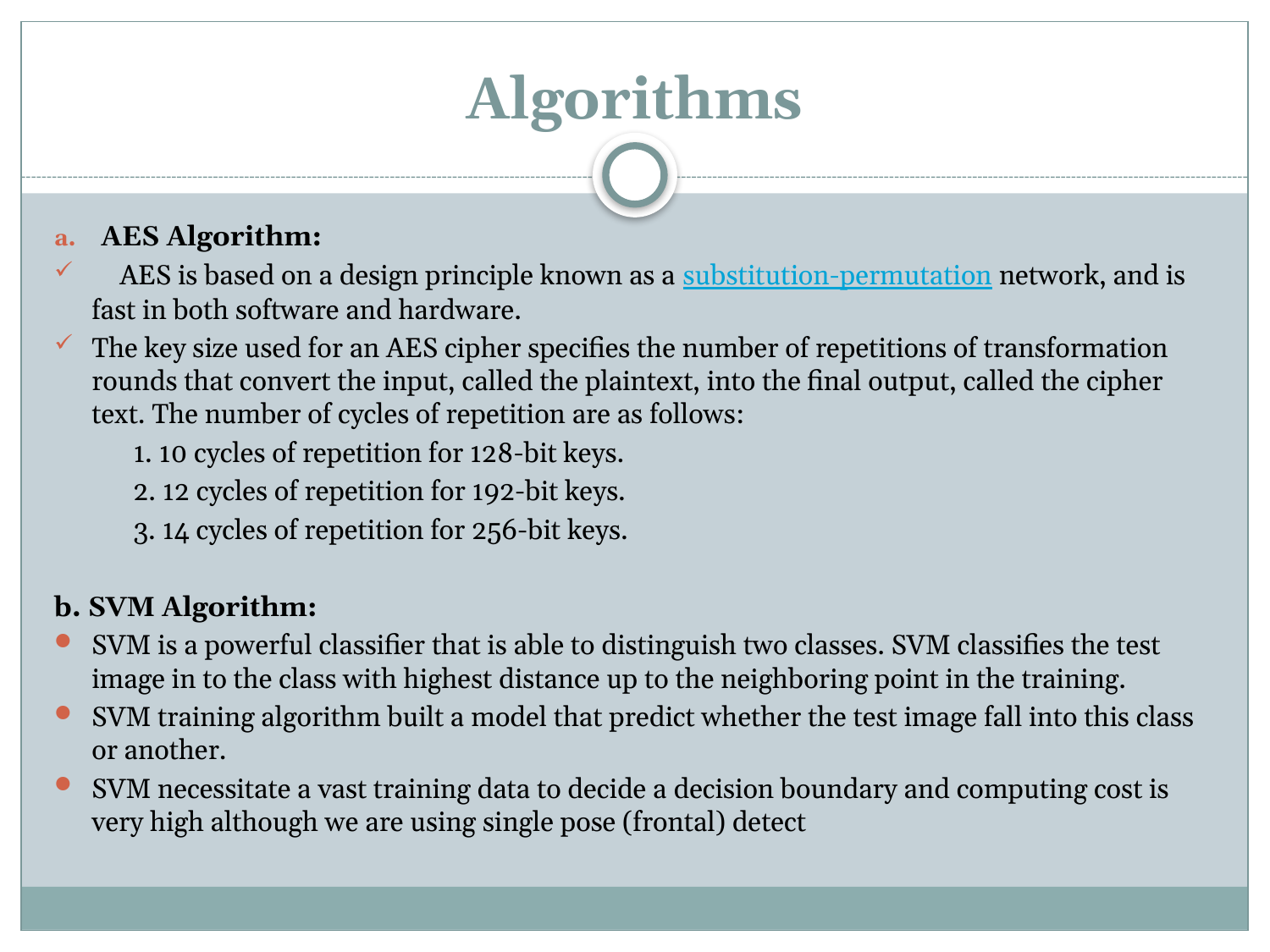

# Algorithms
AES Algorithm:
    AES is based on a design principle known as a substitution-permutation network, and is fast in both software and hardware.
The key size used for an AES cipher specifies the number of repetitions of transformation rounds that convert the input, called the plaintext, into the final output, called the cipher text. The number of cycles of repetition are as follows:
            1. 10 cycles of repetition for 128-bit keys.
            2. 12 cycles of repetition for 192-bit keys.
            3. 14 cycles of repetition for 256-bit keys.

b. SVM Algorithm:
SVM is a powerful classifier that is able to distinguish two classes. SVM classifies the test image in to the class with highest distance up to the neighboring point in the training.
SVM training algorithm built a model that predict whether the test image fall into this class or another.
SVM necessitate a vast training data to decide a decision boundary and computing cost is very high although we are using single pose (frontal) detect